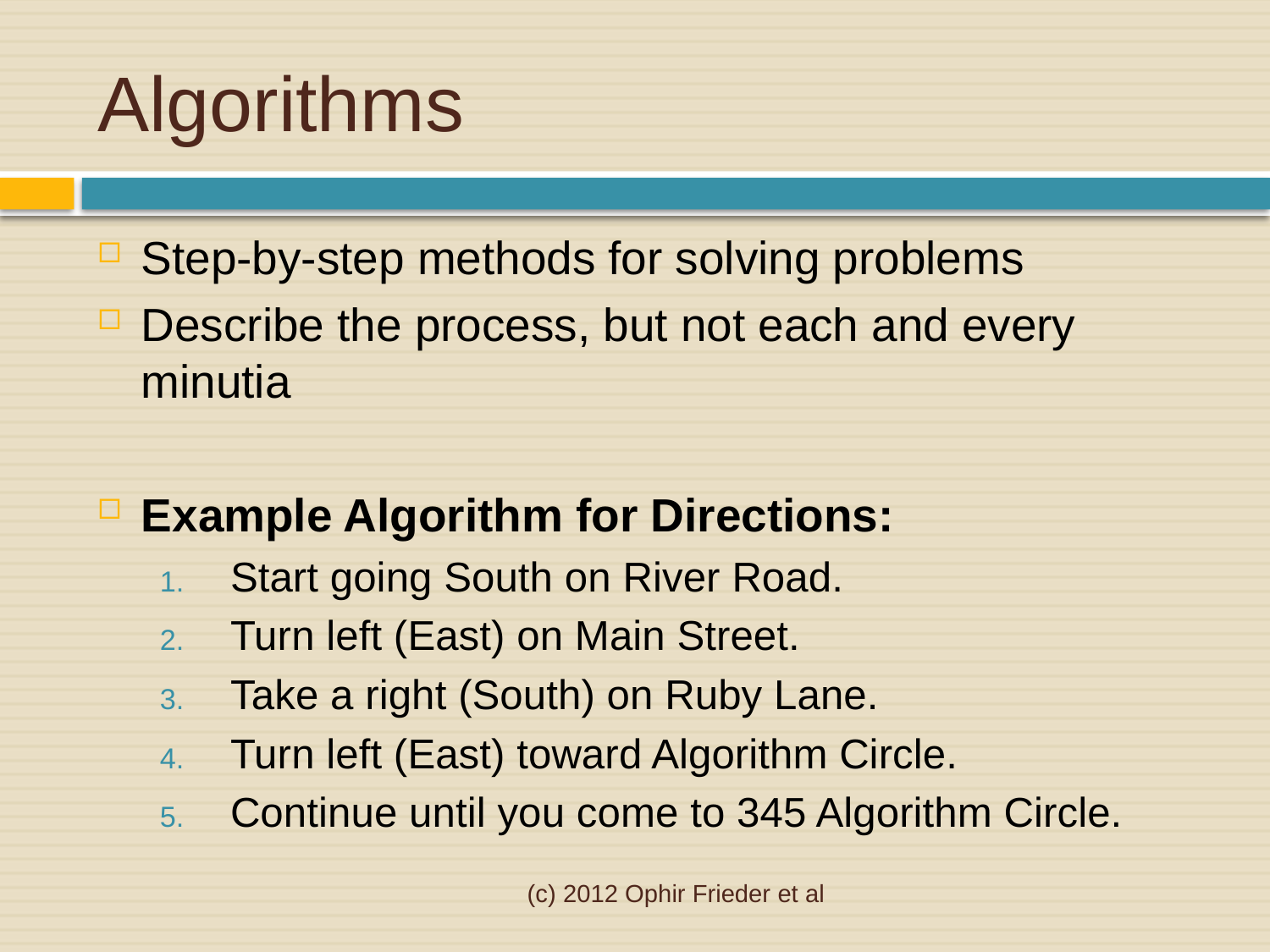

# Algorithms
Step-by-step methods for solving problems
Describe the process, but not each and every minutia

Example Algorithm for Directions:
Start going South on River Road.
Turn left (East) on Main Street.
Take a right (South) on Ruby Lane.
Turn left (East) toward Algorithm Circle.
Continue until you come to 345 Algorithm Circle.

(c) 2012 Ophir Frieder et al